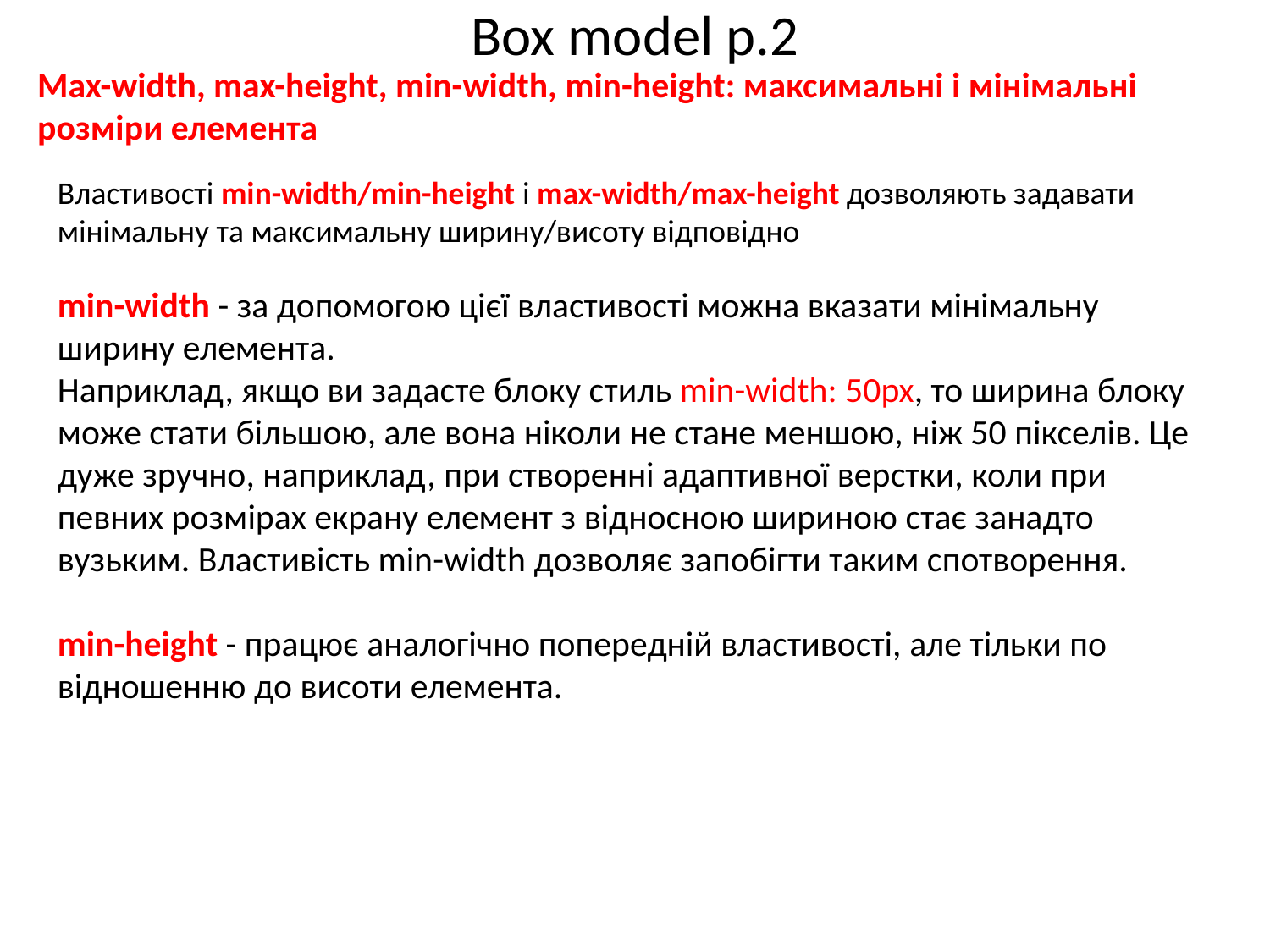

# Box model p.2
Max-width, max-height, min-width, min-height: максимальні і мінімальні розміри елемента
Властивості min-width/min-height і max-width/max-height дозволяють задавати мінімальну та максимальну ширину/висоту відповідно
min-width - за допомогою цієї властивості можна вказати мінімальну ширину елемента.
Наприклад, якщо ви задасте блоку стиль min-width: 50px, то ширина блоку може стати більшою, але вона ніколи не стане меншою, ніж 50 пікселів. Це дуже зручно, наприклад, при створенні адаптивної верстки, коли при певних розмірах екрану елемент з відносною шириною стає занадто вузьким. Властивість min-width дозволяє запобігти таким спотворення.
min-height - працює аналогічно попередній властивості, але тільки по відношенню до висоти елемента.